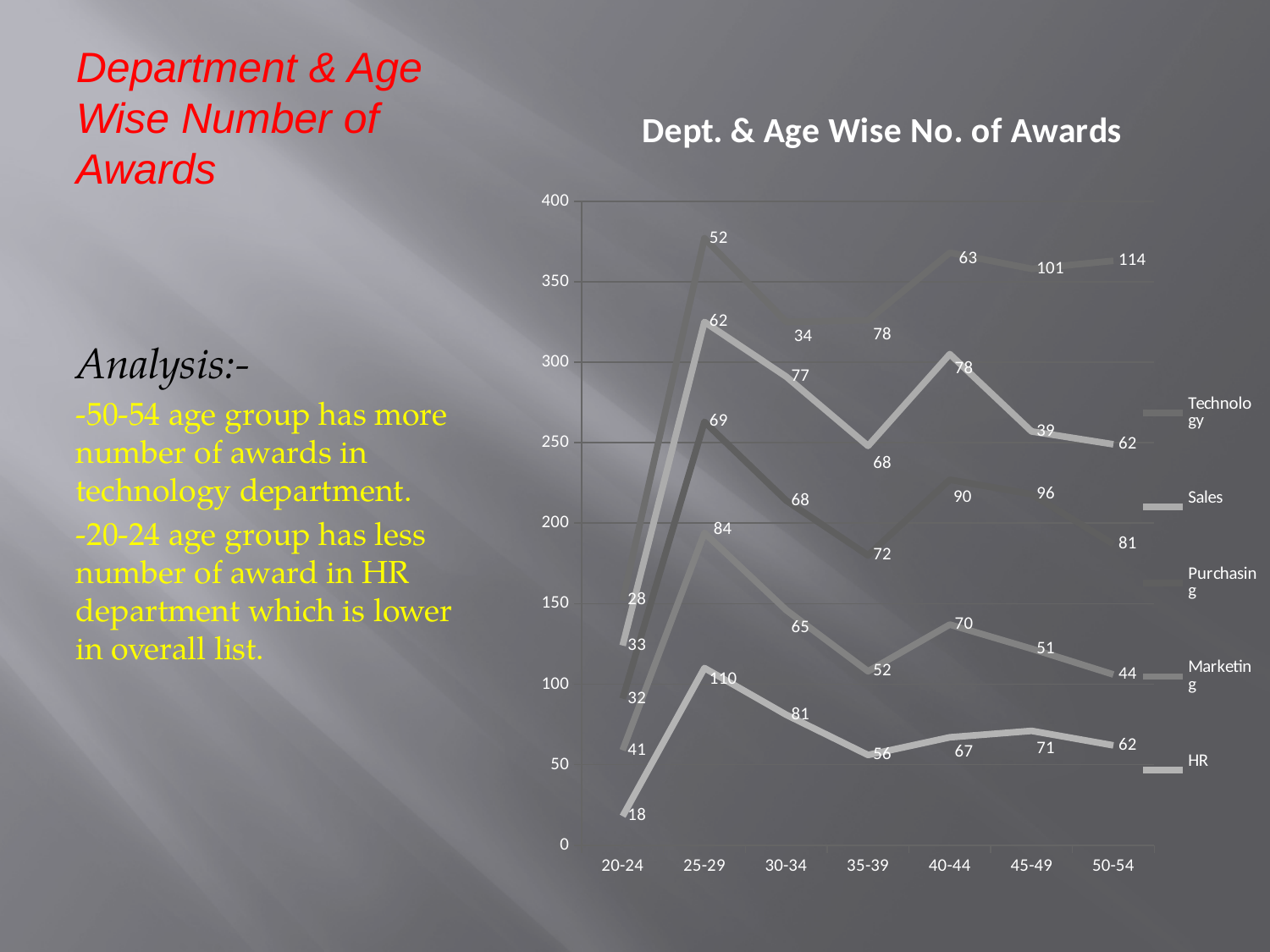

### Chart: Dept. & Age Wise No. of Awards

| Category | HR | Marketing | Purchasing | Sales | Technology |
|---|---|---|---|---|---|
| 20-24 | 18.0 | 41.0 | 32.0 | 33.0 | 28.0 |
| 25-29 | 110.0 | 84.0 | 69.0 | 62.0 | 52.0 |
| 30-34 | 81.0 | 65.0 | 68.0 | 77.0 | 34.0 |
| 35-39 | 56.0 | 52.0 | 72.0 | 68.0 | 78.0 |
| 40-44 | 67.0 | 70.0 | 90.0 | 78.0 | 63.0 |
| 45-49 | 71.0 | 51.0 | 96.0 | 39.0 | 101.0 |
| 50-54 | 62.0 | 44.0 | 81.0 | 62.0 | 114.0 |
# Department & Age Wise Number of Awards

Analysis:-
-50-54 age group has more number of awards in technology department.
-20-24 age group has less number of award in HR department which is lower in overall list.